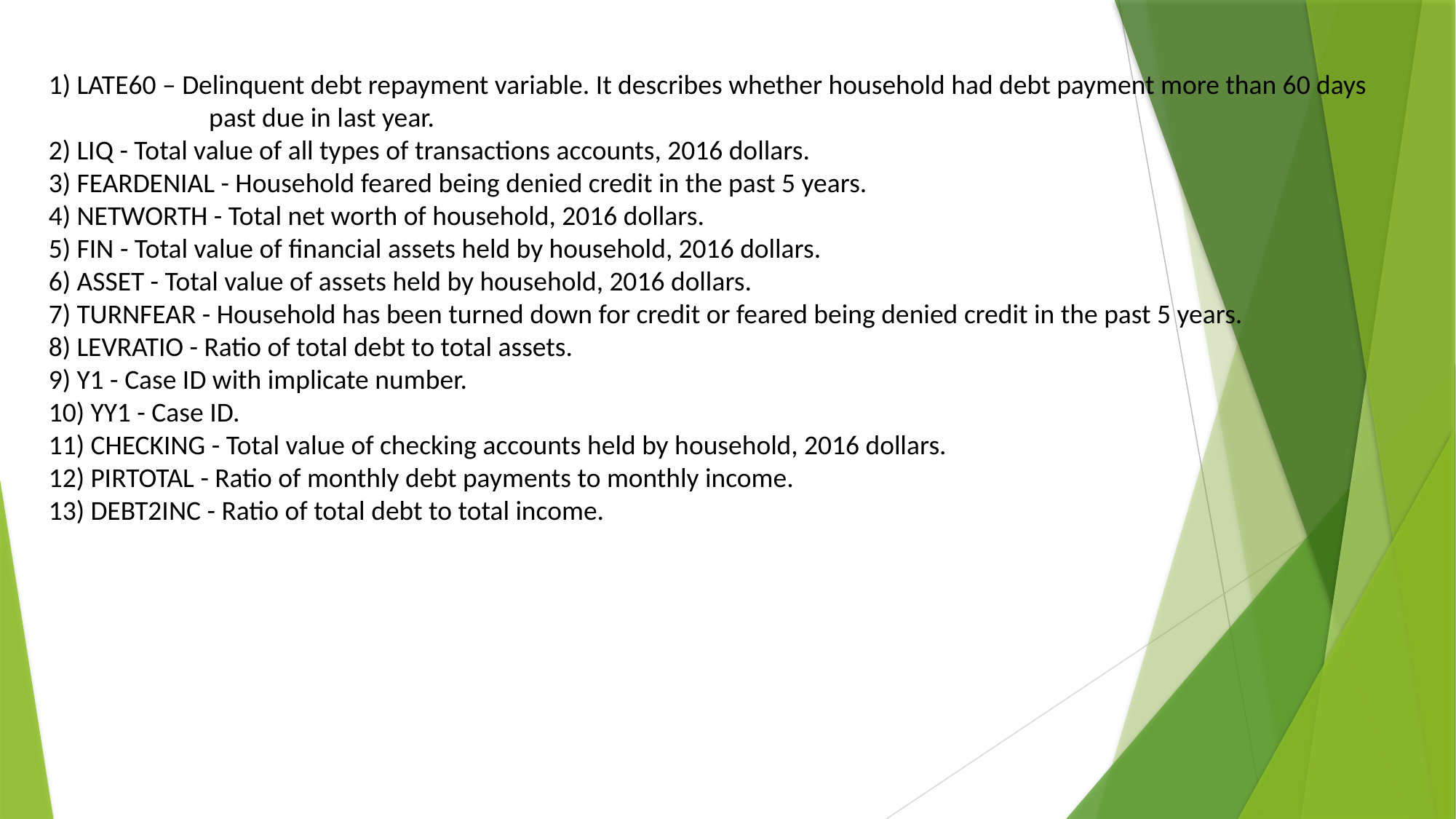

1) LATE60 – Delinquent debt repayment variable. It describes whether household had debt payment more than 60 days                               past due in last year.
2) LIQ - Total value of all types of transactions accounts, 2016 dollars.
3) FEARDENIAL - Household feared being denied credit in the past 5 years.
4) NETWORTH - Total net worth of household, 2016 dollars.
5) FIN - Total value of financial assets held by household, 2016 dollars.
6) ASSET - Total value of assets held by household, 2016 dollars.
7) TURNFEAR - Household has been turned down for credit or feared being denied credit in the past 5 years.
8) LEVRATIO - Ratio of total debt to total assets.
9) Y1 - Case ID with implicate number.
10) YY1 - Case ID.
11) CHECKING - Total value of checking accounts held by household, 2016 dollars.
12) PIRTOTAL - Ratio of monthly debt payments to monthly income.
13) DEBT2INC - Ratio of total debt to total income.